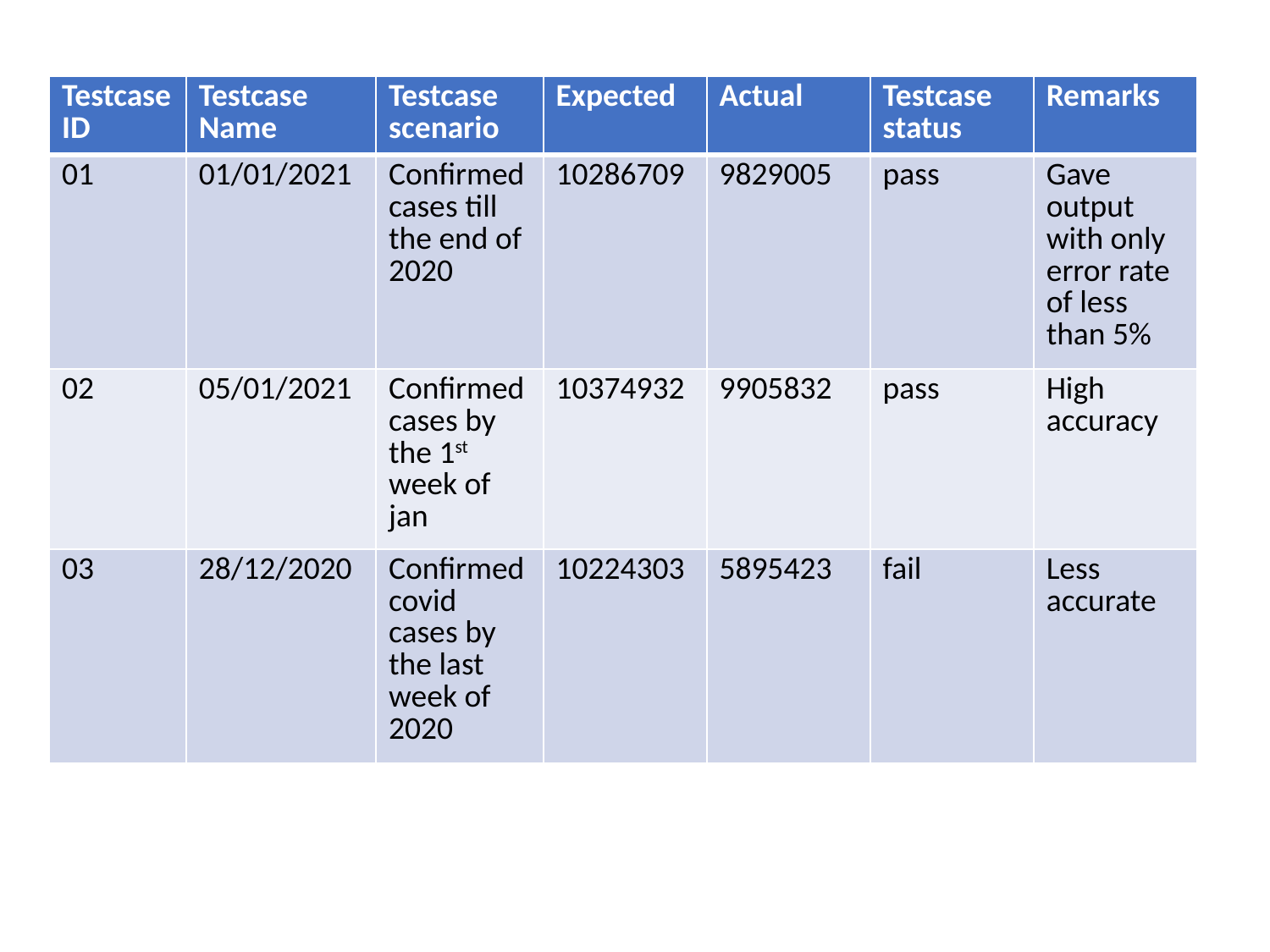

| Testcase ID | Testcase Name | Testcase scenario | Expected | Actual | Testcase status | Remarks |
| --- | --- | --- | --- | --- | --- | --- |
| 01 | 01/01/2021 | Confirmed cases till the end of 2020 | 10286709 | 9829005 | pass | Gave output with only error rate of less than 5% |
| 02 | 05/01/2021 | Confirmed cases by the 1st week of jan | 10374932 | 9905832 | pass | High accuracy |
| 03 | 28/12/2020 | Confirmed covid cases by the last week of 2020 | 10224303 | 5895423 | fail | Less accurate |
|  |  |  |  |  |  |  |
|  |  |  |  |  |  |  |